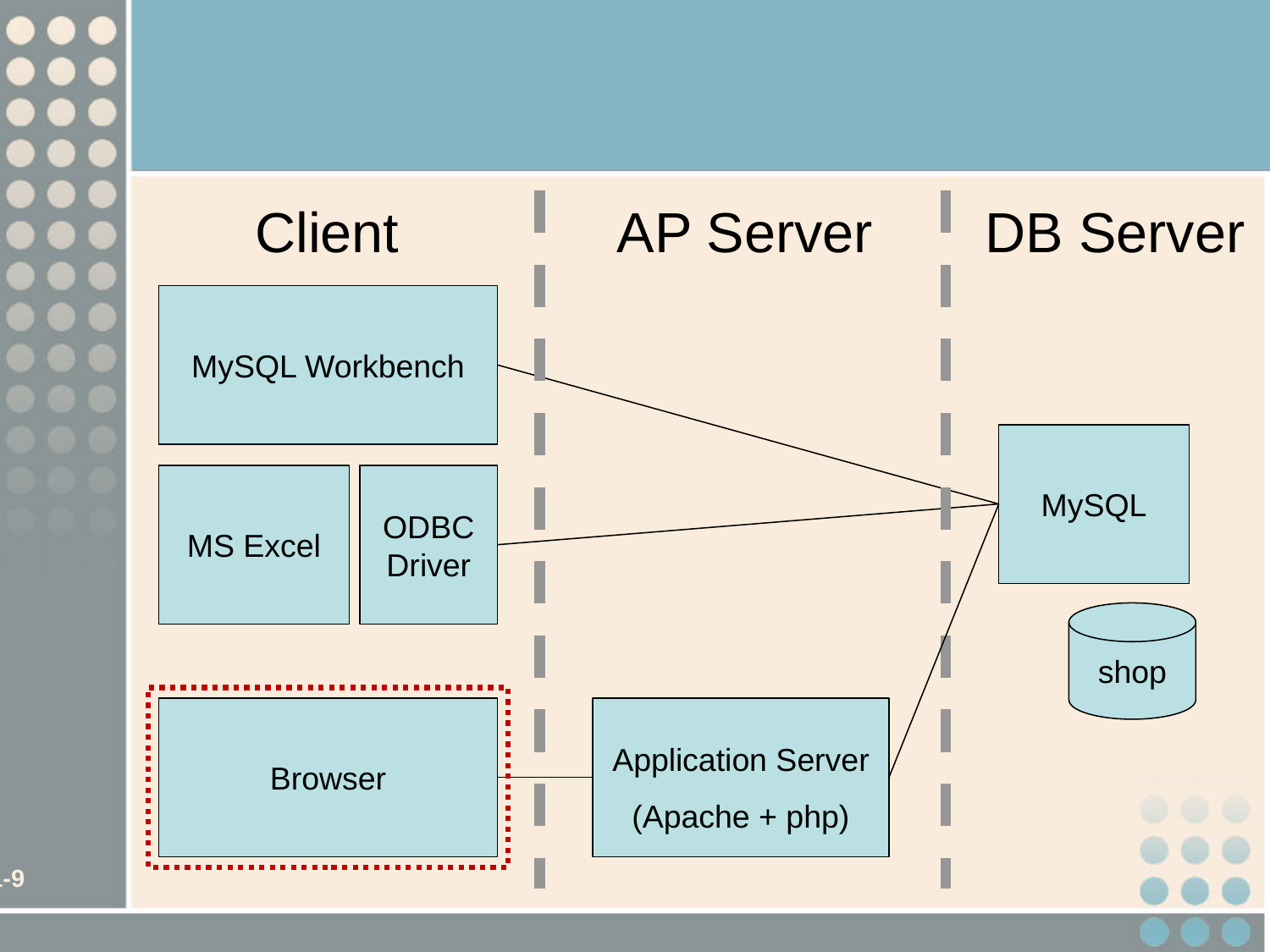

Client
AP Server
DB Server
MySQL Workbench
MySQL
MS Excel
ODBC Driver
shop

Browser
Application Server
(Apache + php)